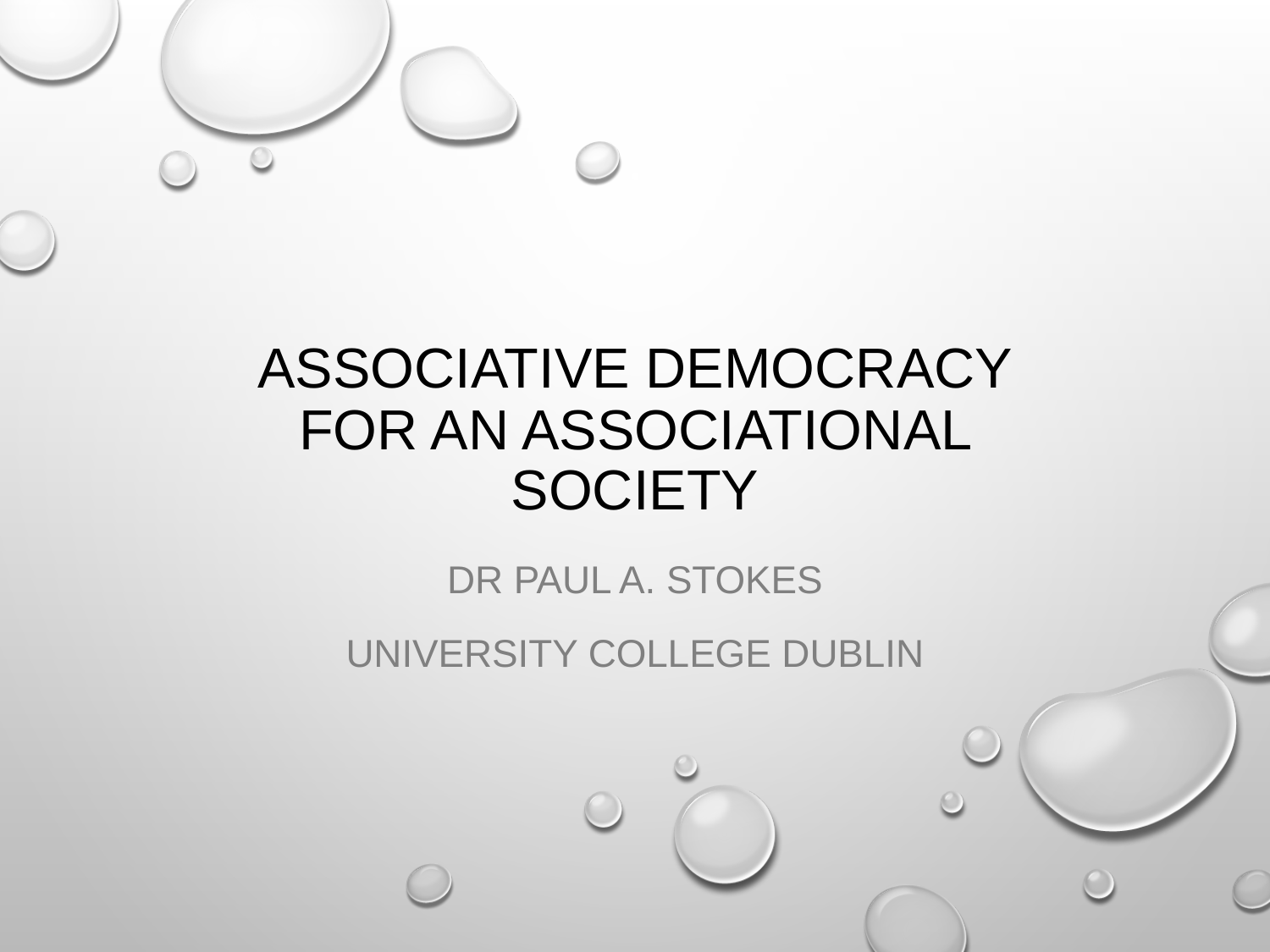

# Associative Democracy for an Associational Society
Dr Paul A. Stokes
University College Dublin